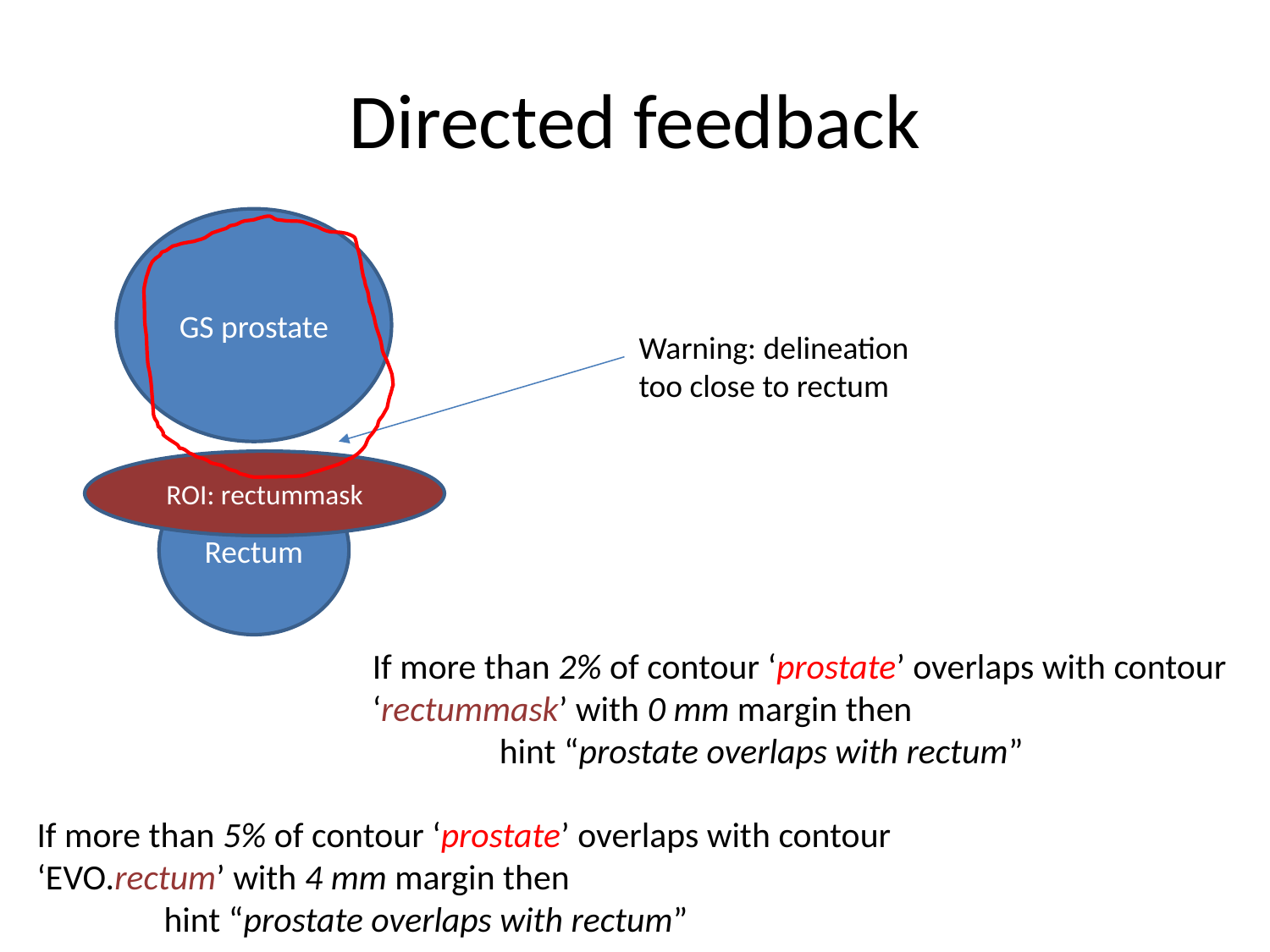

# Directed feedback
GS prostate

Warning: delineation
too close to rectum
ROI: rectummask
Rectum
If more than 2% of contour ‘prostate’ overlaps with contour ‘rectummask’ with 0 mm margin then
	hint “prostate overlaps with rectum”
If more than 5% of contour ‘prostate’ overlaps with contour ‘EVO.rectum’ with 4 mm margin then
	hint “prostate overlaps with rectum”